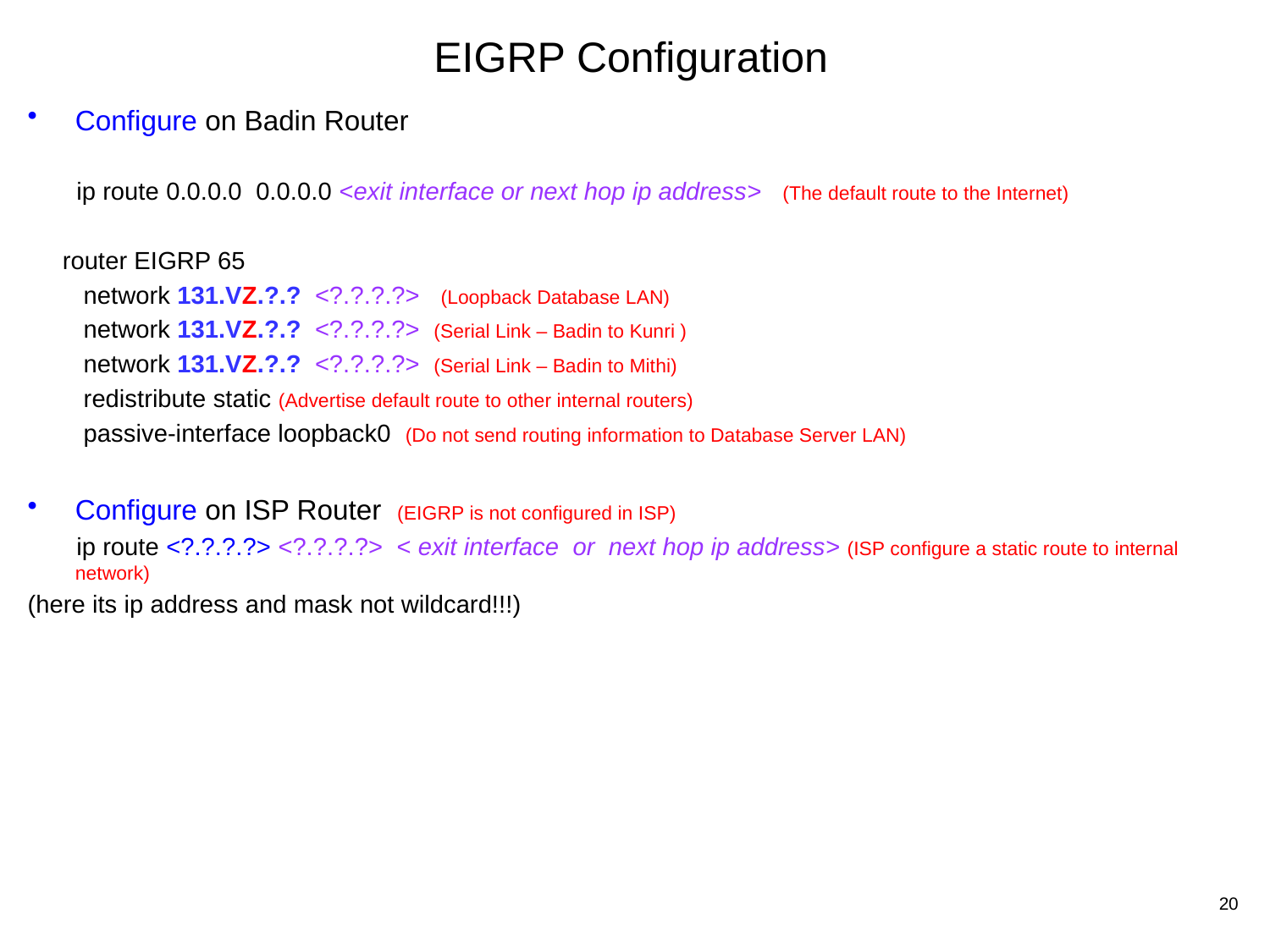

# EIGRP Configuration
Configure on Badin Router

       ip route 0.0.0.0  0.0.0.0 <exit interface or next hop ip address>   (The default route to the Internet)

     router EIGRP 65
        network 131.VZ.?.?  <?.?.?.?>   (Loopback Database LAN)
        network 131.VZ.?.?  <?.?.?.?>  (Serial Link – Badin to Kunri )
        network 131.VZ.?.?  <?.?.?.?>  (Serial Link – Badin to Mithi)
        redistribute static (Advertise default route to other internal routers)
        passive-interface loopback0  (Do not send routing information to Database Server LAN)

Configure on ISP Router  (EIGRP is not configured in ISP)
       ip route <?.?.?.?> <?.?.?.?>  < exit interface  or  next hop ip address> (ISP configure a static route to internal network)
(here its ip address and mask not wildcard!!!)

20